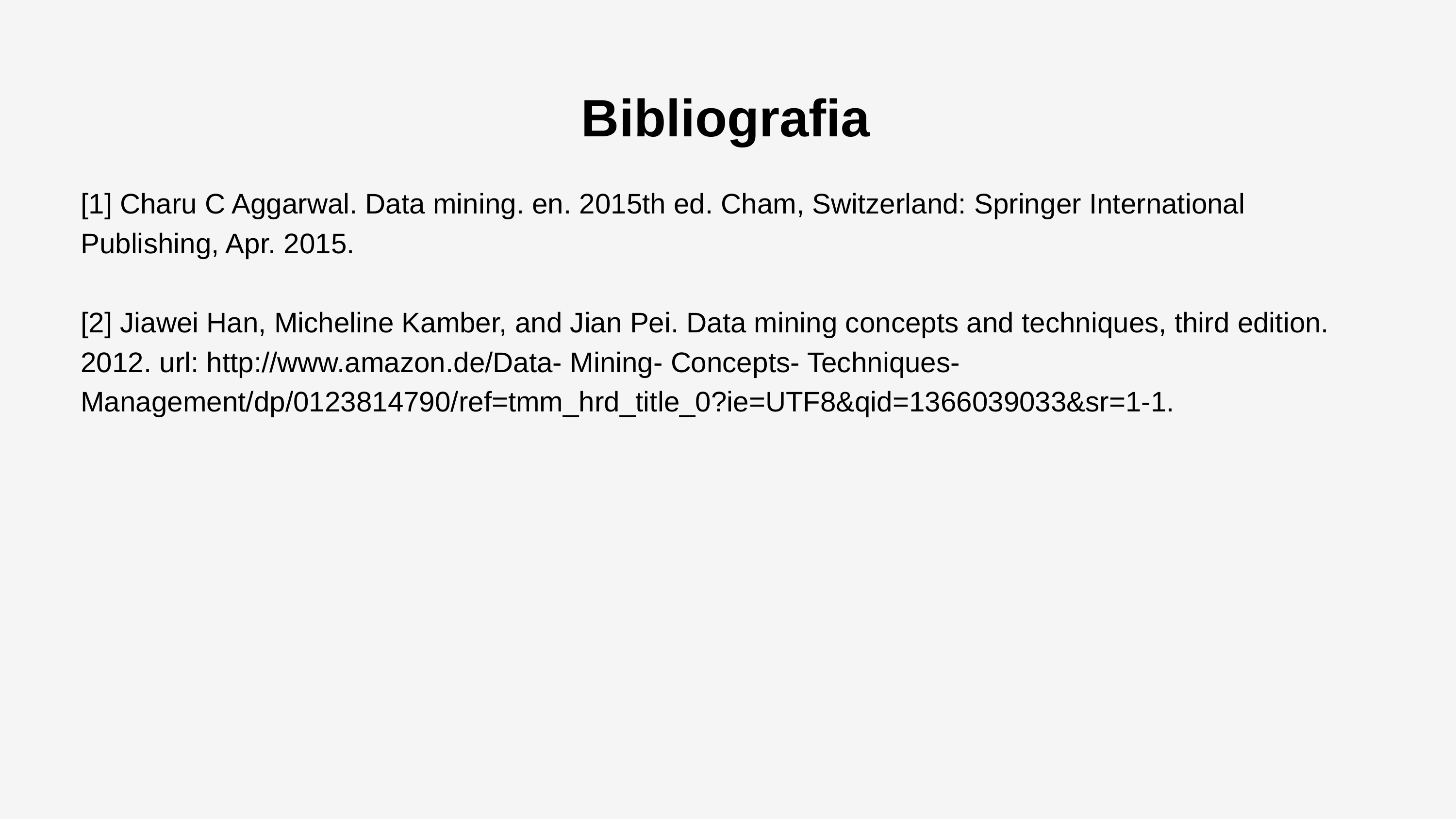

Bibliografia
[1] Charu C Aggarwal. Data mining. en. 2015th ed. Cham, Switzerland: Springer International Publishing, Apr. 2015.

[2] Jiawei Han, Micheline Kamber, and Jian Pei. Data mining concepts and techniques, third edition. 2012. url: http://www.amazon.de/Data- Mining- Concepts- Techniques- Management/dp/0123814790/ref=tmm_hrd_title_0?ie=UTF8&qid=1366039033&sr=1-1.